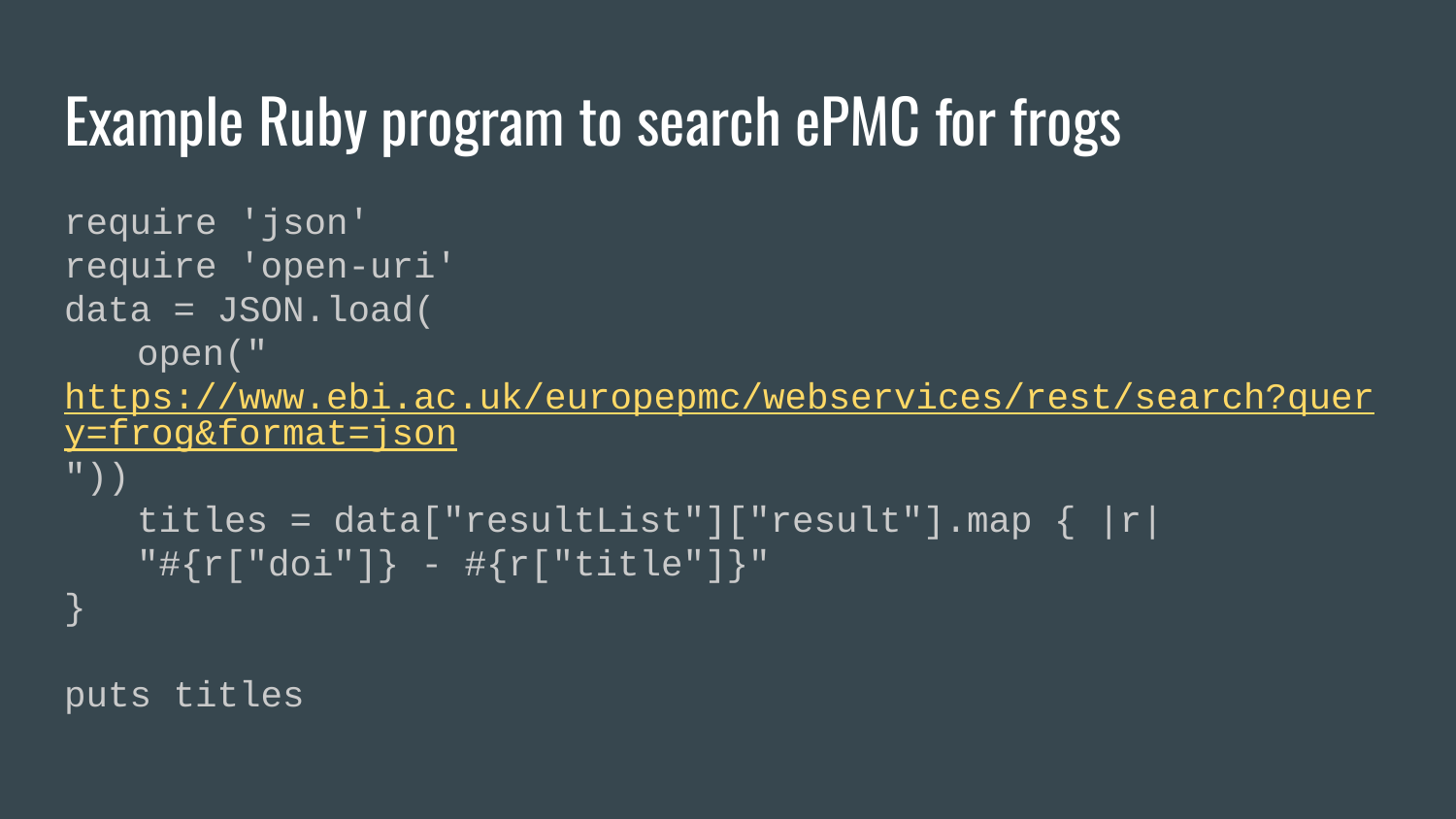

# Example Ruby program to search ePMC for frogs
require 'json'
require 'open-uri'
data = JSON.load(
open("https://www.ebi.ac.uk/europepmc/webservices/rest/search?query=frog&format=json"))
titles = data["resultList"]["result"].map { |r|
"#{r["doi"]} - #{r["title"]}"
}

puts titles